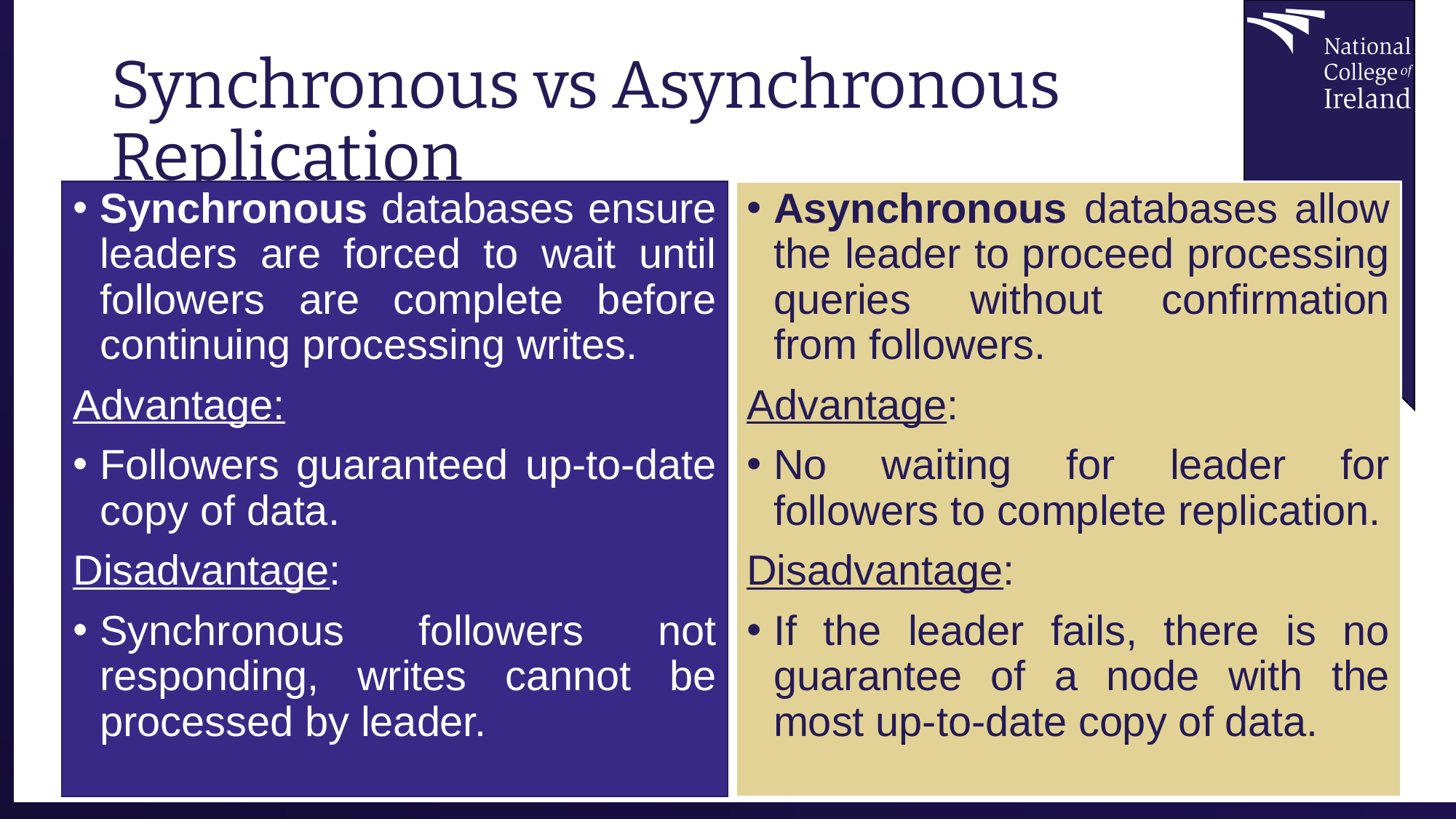

# Synchronous vs Asynchronous Replication
Asynchronous databases allow the leader to proceed processing queries without confirmation from followers.
Advantage:
No waiting for leader for followers to complete replication.
Disadvantage:
If the leader fails, there is no guarantee of a node with the most up-to-date copy of data.
Synchronous databases ensure leaders are forced to wait until followers are complete before continuing processing writes.
Advantage:
Followers guaranteed up-to-date copy of data.
Disadvantage:
Synchronous followers not responding, writes cannot be processed by leader.